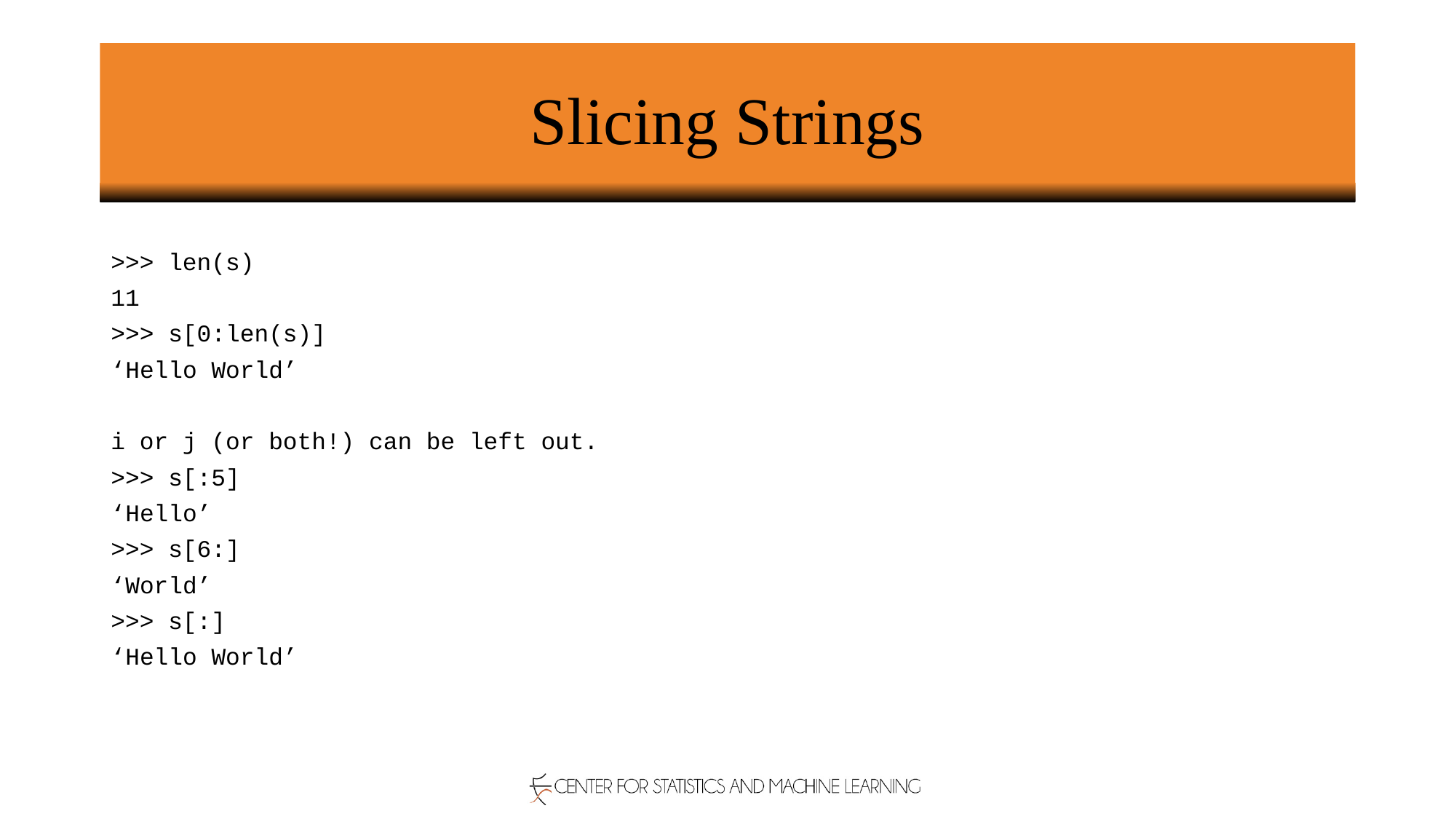

# Slicing Strings
>>> len(s)
11
>>> s[0:len(s)]
‘Hello World’

i or j (or both!) can be left out.
>>> s[:5]
‘Hello’
>>> s[6:]
‘World’
>>> s[:]
‘Hello World’